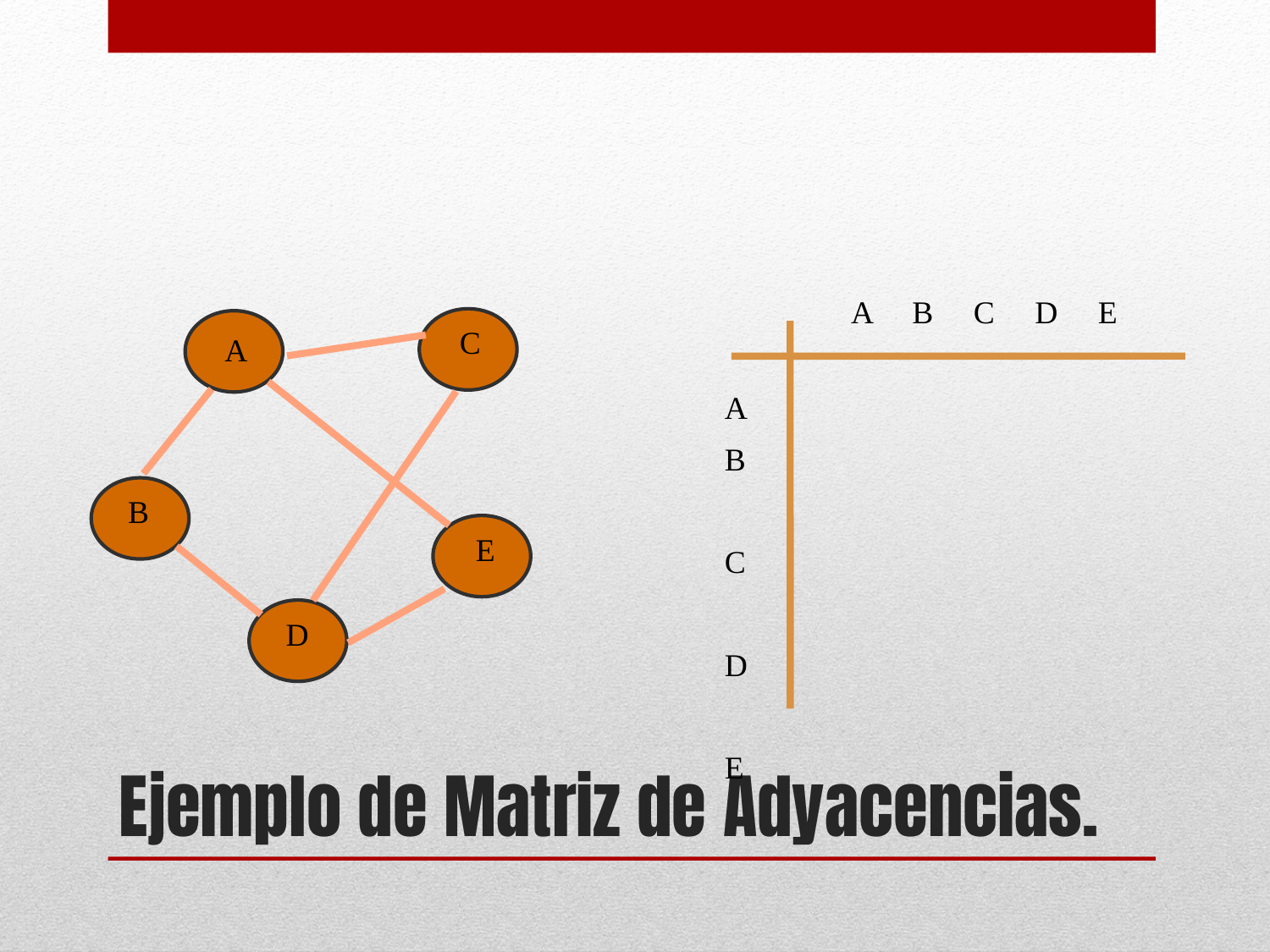

A     B     C     D     E

C

A

A
B
C
D
E

B

E

D
# Ejemplo de Matriz de Adyacencias.